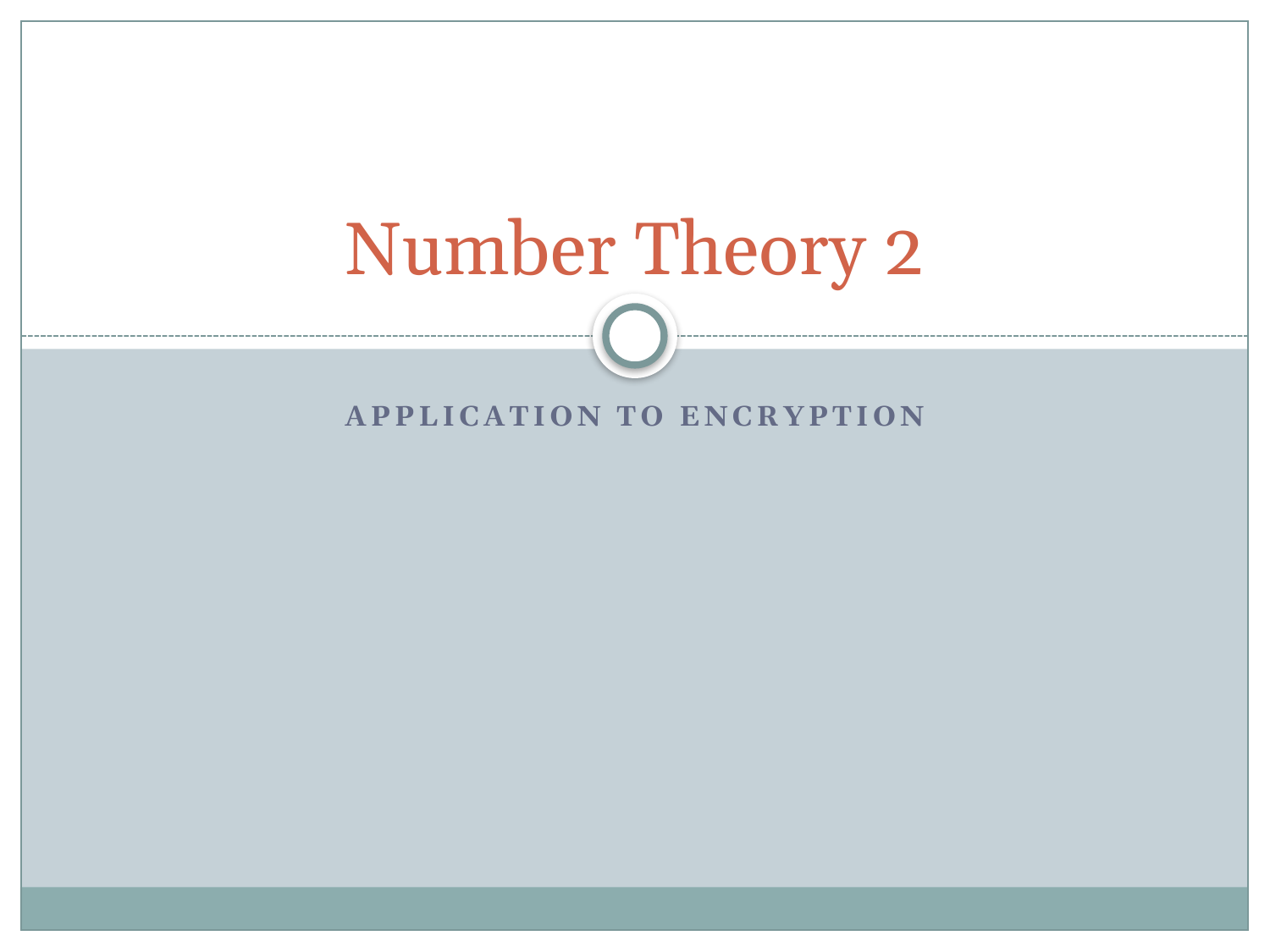

# Number Theory 2
Application to Encryption